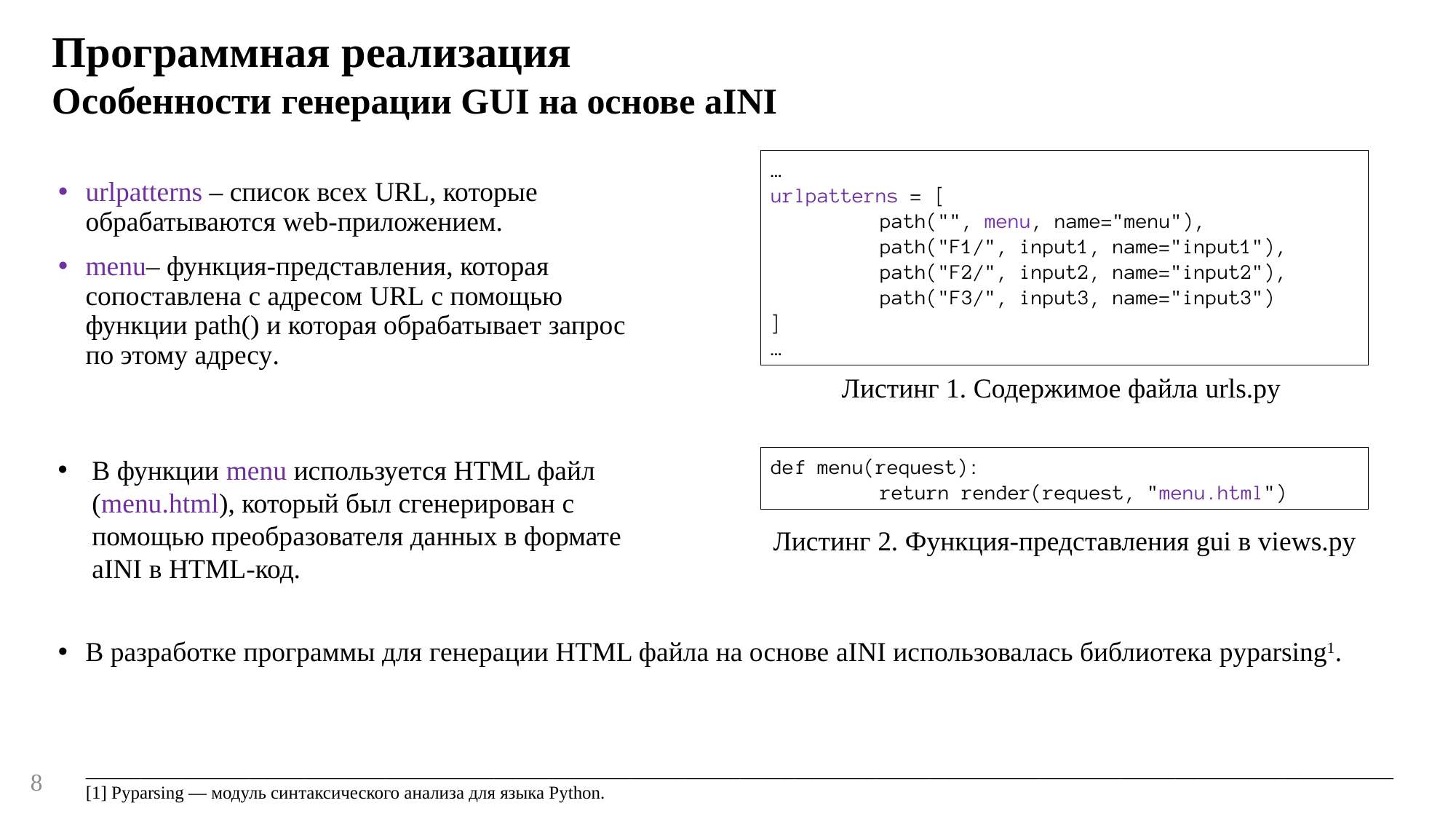

Программная реализация
Особенности генерации GUI на основе aINI
…
urlpatterns = [
	path("", menu, name="menu"),
	path("F1/", input1, name="input1"),
	path("F2/", input2, name="input2"),
	path("F3/", input3, name="input3")
]
…
urlpatterns – список всех URL, которые обрабатываются web-приложением.
menu– функция-представления, которая сопоставлена с адресом URL с помощью функции path() и которая обрабатывает запрос по этому адресу.

Листинг 1. Содержимое файла urls.py
В функции menu используется HTML файл (menu.html), который был сгенерирован c помощью преобразователя данных в формате aINI в HTML-код.
def menu(request):
	return render(request, "menu.html")
Листинг 2. Функция-представления gui в views.py
В разработке программы для генерации HTML файла на основе aINI использовалась библиотека pyparsing1.

8
________________________________________________________________________________________________________________________________________________
[1] Pyparsing — модуль синтаксического анализа для языка Python.